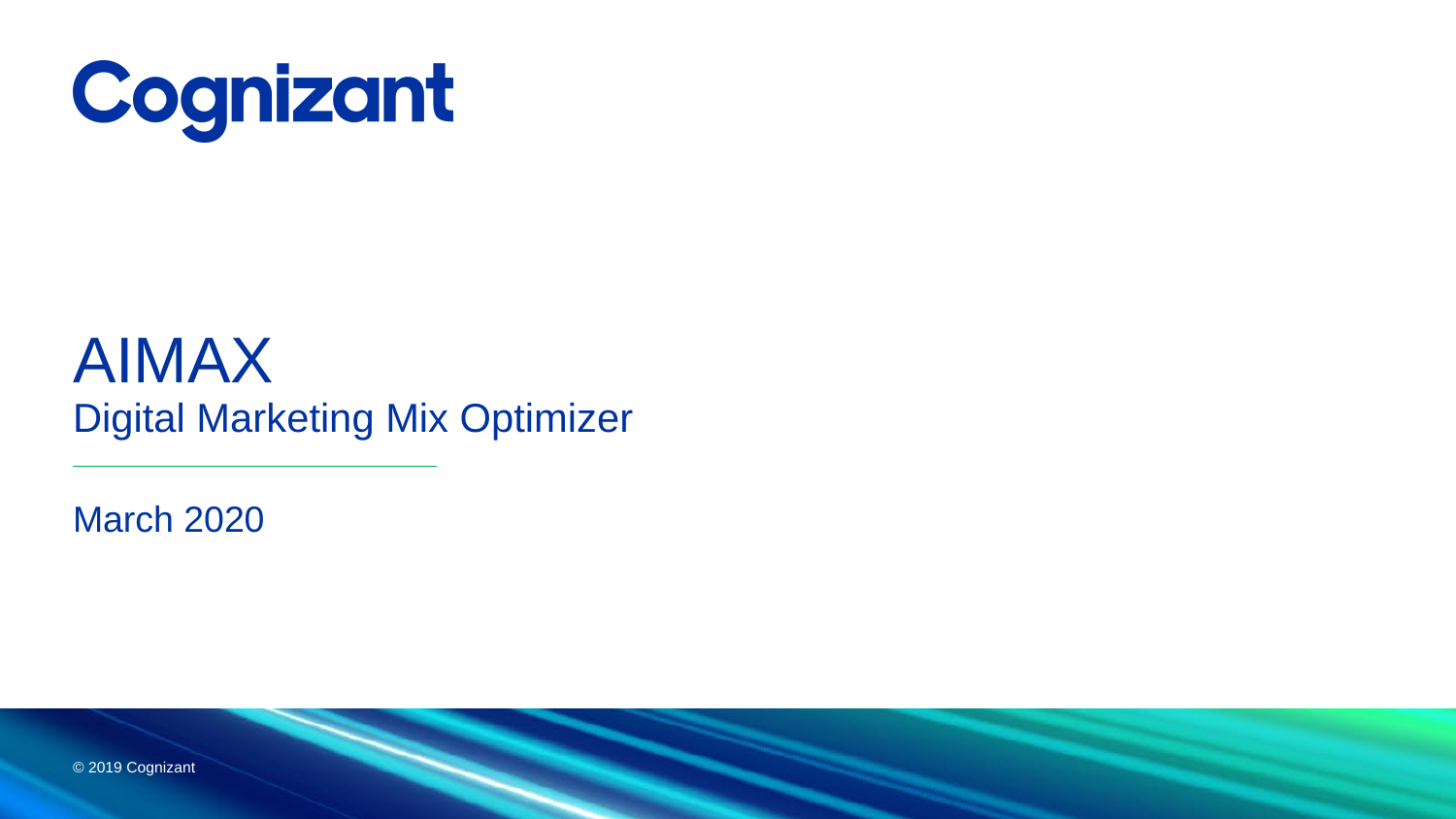

# AIMAX Digital Marketing Mix Optimizer
March 2020
© 2019 Cognizant